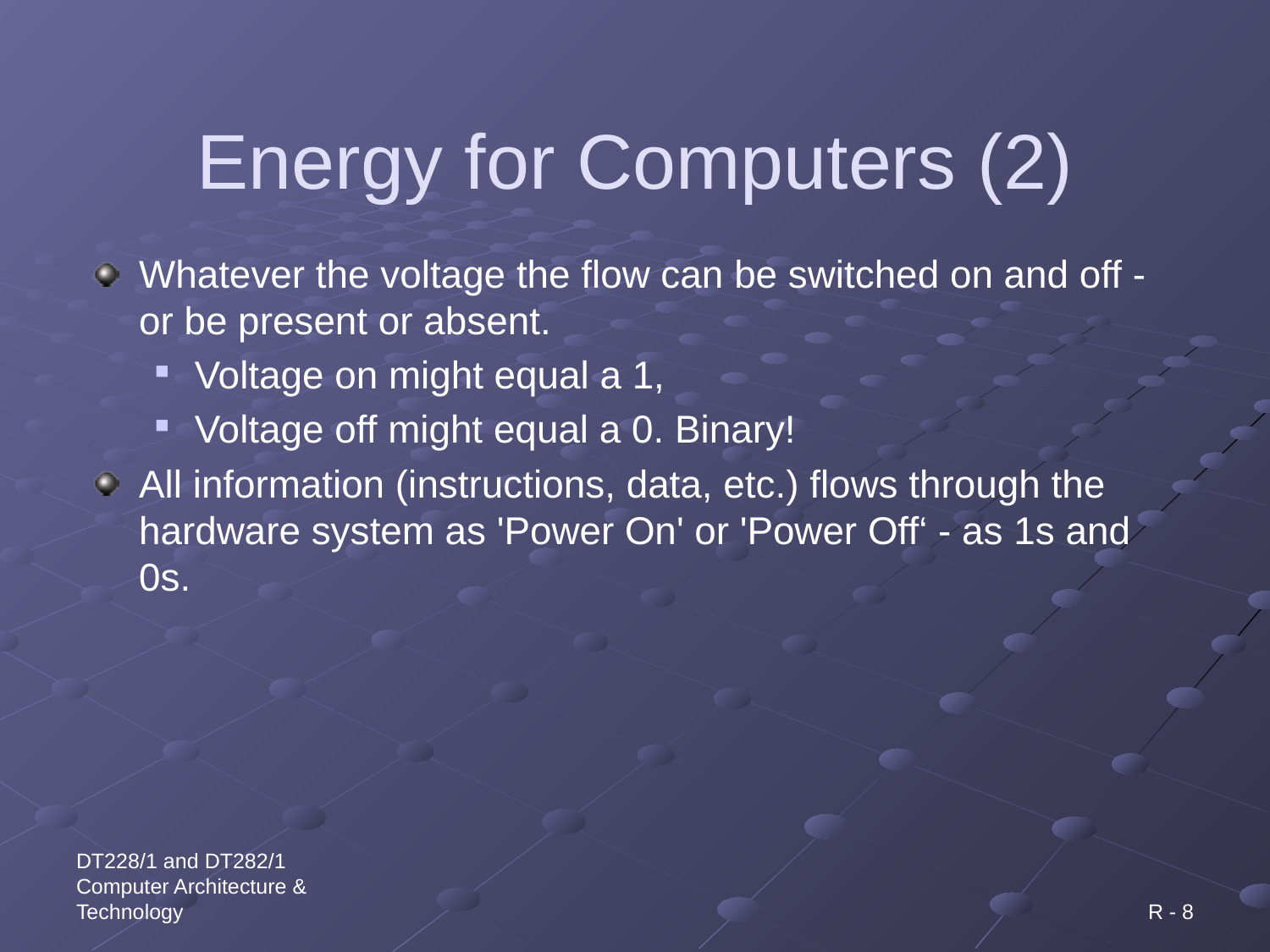

Energy for Computers (2)
Whatever the voltage the flow can be switched on and off - or be present or absent.
Voltage on might equal a 1,
Voltage off might equal a 0. Binary!
All information (instructions, data, etc.) flows through the hardware system as 'Power On' or 'Power Off‘ - as 1s and 0s.
DT228/1 and DT282/1 Computer Architecture & Technology
R - 8